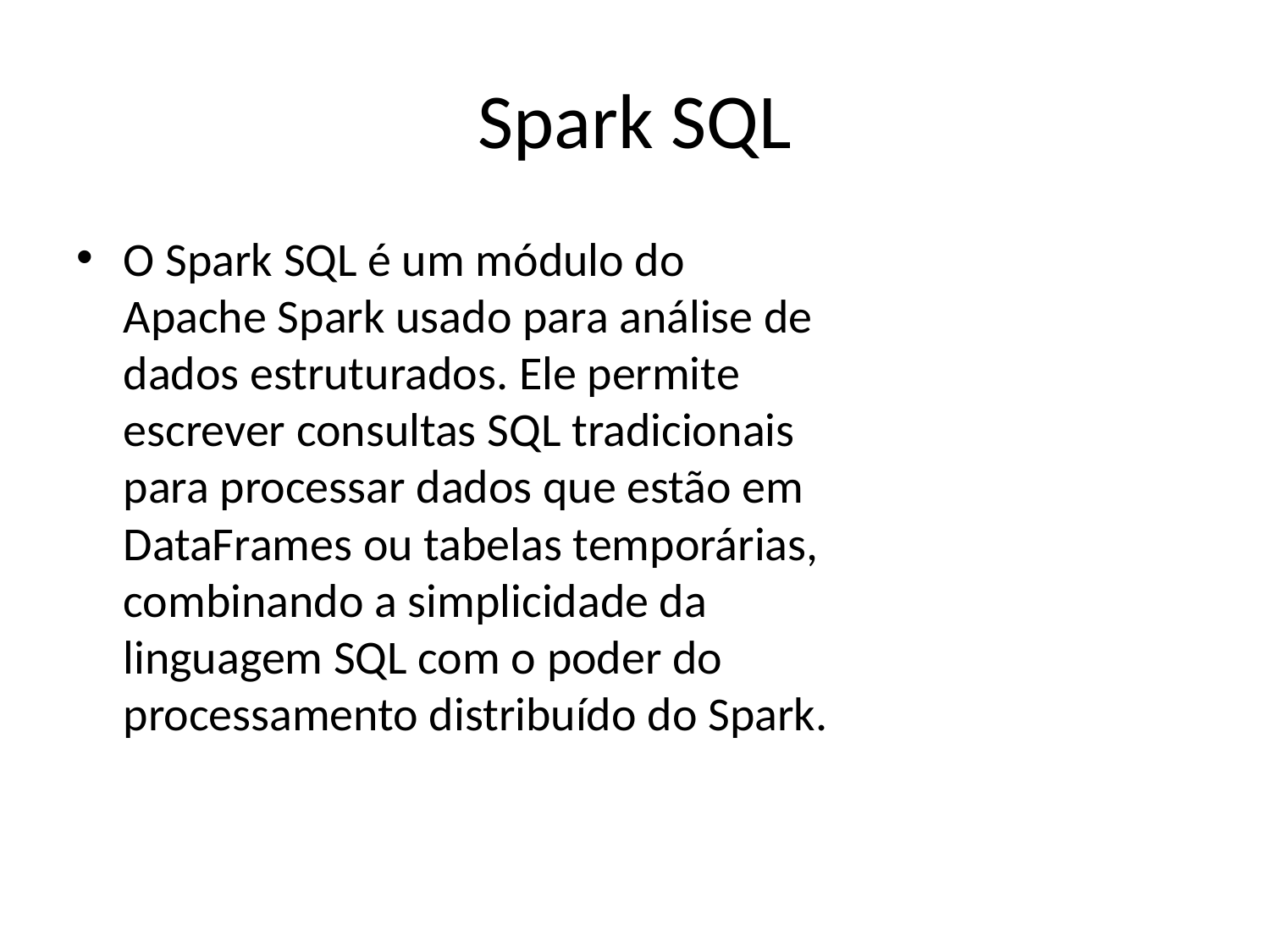

# Spark SQL
O Spark SQL é um módulo do Apache Spark usado para análise de dados estruturados. Ele permite escrever consultas SQL tradicionais para processar dados que estão em DataFrames ou tabelas temporárias, combinando a simplicidade da linguagem SQL com o poder do processamento distribuído do Spark.